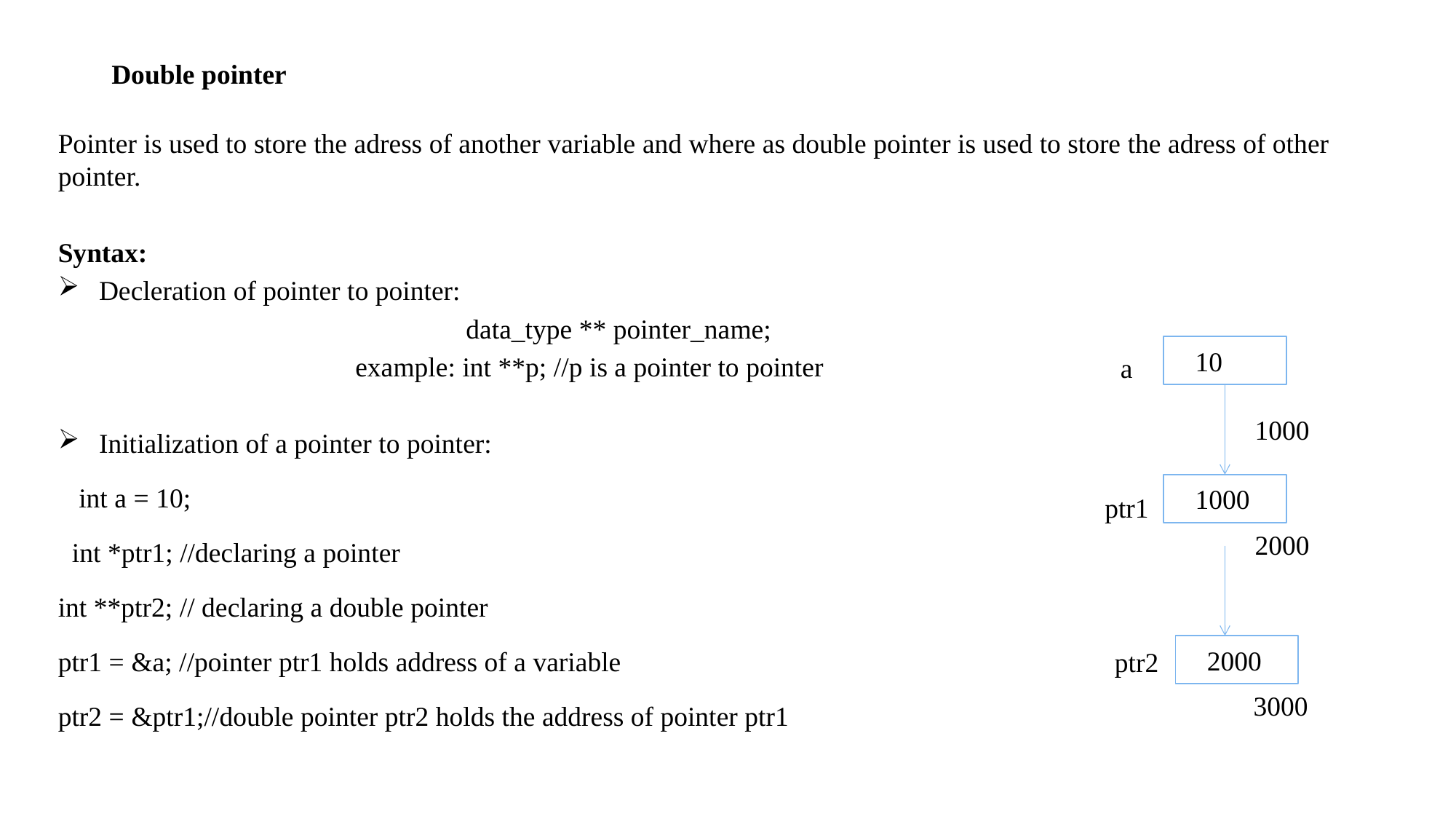

# Double pointer
Pointer is used to store the adress of another variable and where as double pointer is used to store the adress of other pointer.

Syntax:
Decleration of pointer to pointer:
                                                           data_type ** pointer_name;
                                           example: int **p; //p is a pointer to pointer

Initialization of a pointer to pointer:
   int a = 10;
  int *ptr1; //declaring a pointer
int **ptr2; // declaring a double pointer
ptr1 = &a; //pointer ptr1 holds address of a variable
ptr2 = &ptr1;//double pointer ptr2 holds the address of pointer ptr1
   10
a
1000
   1000
ptr1
2000
   2000
ptr2
3000